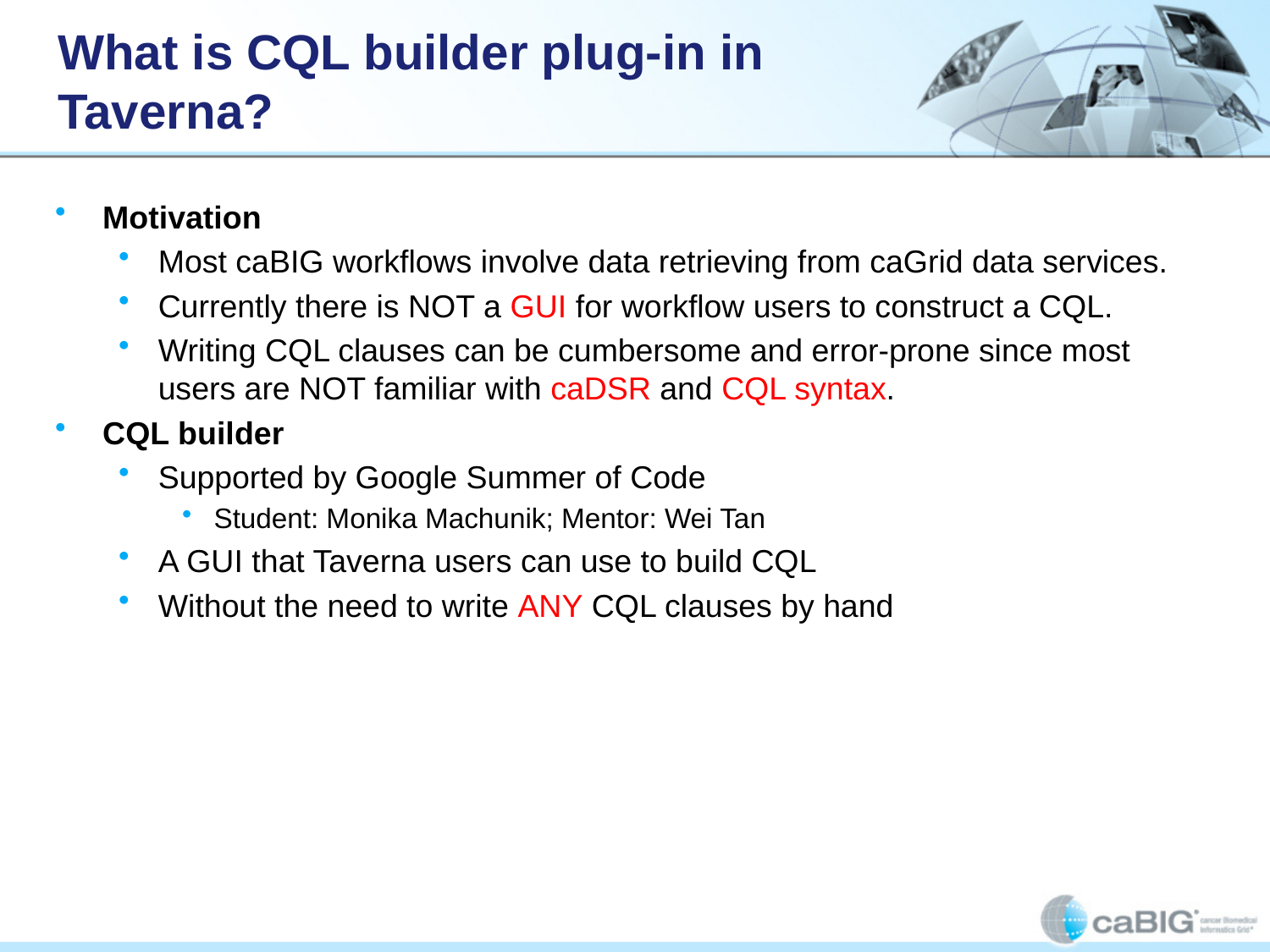

# What is CQL builder plug-in in Taverna?
Motivation
Most caBIG workflows involve data retrieving from caGrid data services.
Currently there is NOT a GUI for workflow users to construct a CQL.
Writing CQL clauses can be cumbersome and error-prone since most users are NOT familiar with caDSR and CQL syntax.
CQL builder
Supported by Google Summer of Code
Student: Monika Machunik; Mentor: Wei Tan
A GUI that Taverna users can use to build CQL
Without the need to write ANY CQL clauses by hand